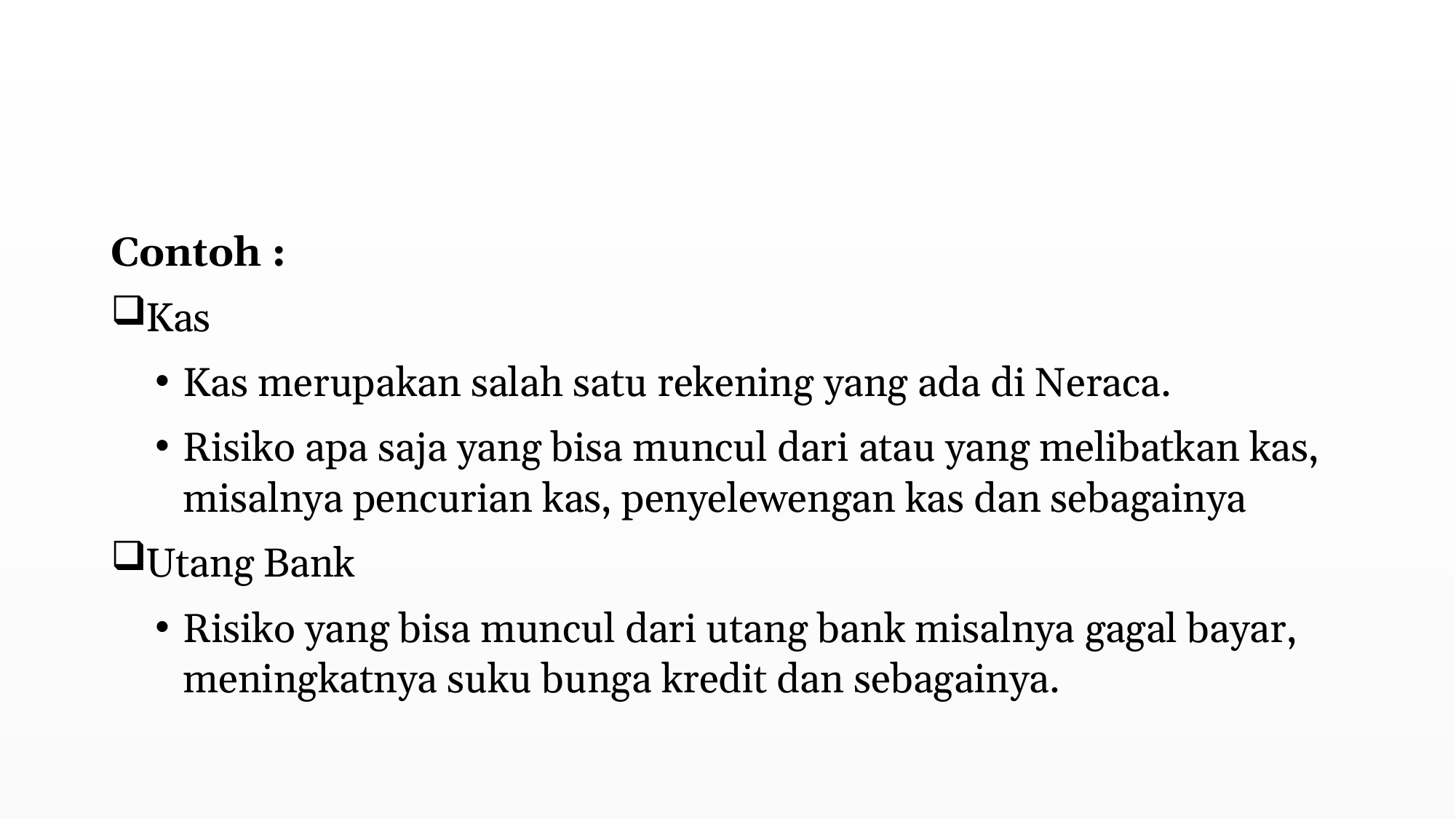

#
Contoh :
Kas
Kas merupakan salah satu rekening yang ada di Neraca.
Risiko apa saja yang bisa muncul dari atau yang melibatkan kas, misalnya pencurian kas, penyelewengan kas dan sebagainya
Utang Bank
Risiko yang bisa muncul dari utang bank misalnya gagal bayar, meningkatnya suku bunga kredit dan sebagainya.